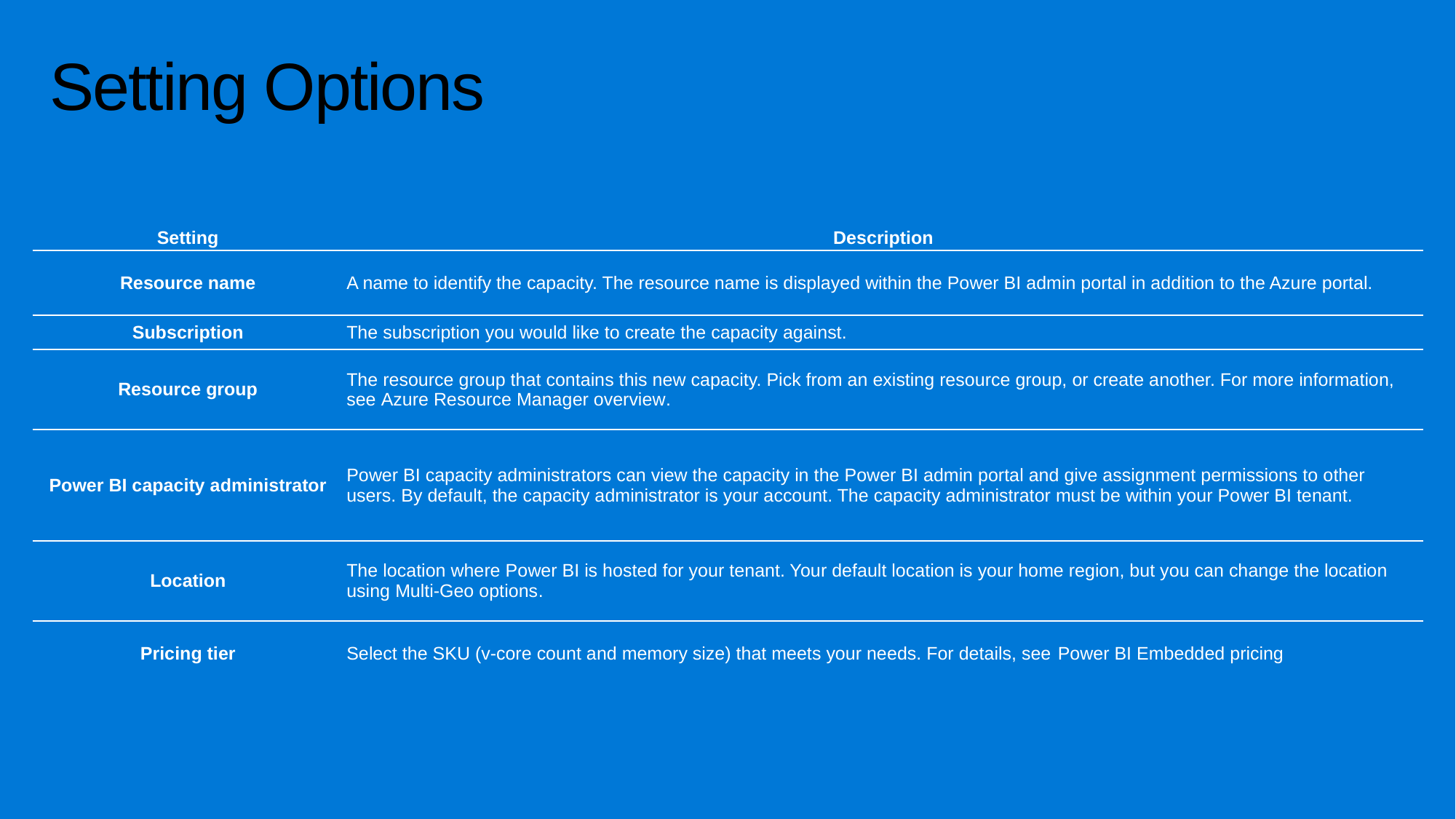

# Setting Options
| Setting | Description |
| --- | --- |
| Resource name | A name to identify the capacity. The resource name is displayed within the Power BI admin portal in addition to the Azure portal. |
| Subscription | The subscription you would like to create the capacity against. |
| Resource group | The resource group that contains this new capacity. Pick from an existing resource group, or create another. For more information, see Azure Resource Manager overview. |
| Power BI capacity administrator | Power BI capacity administrators can view the capacity in the Power BI admin portal and give assignment permissions to other users. By default, the capacity administrator is your account. The capacity administrator must be within your Power BI tenant. |
| Location | The location where Power BI is hosted for your tenant. Your default location is your home region, but you can change the location using Multi-Geo options. |
| Pricing tier | Select the SKU (v-core count and memory size) that meets your needs. For details, see Power BI Embedded pricing |